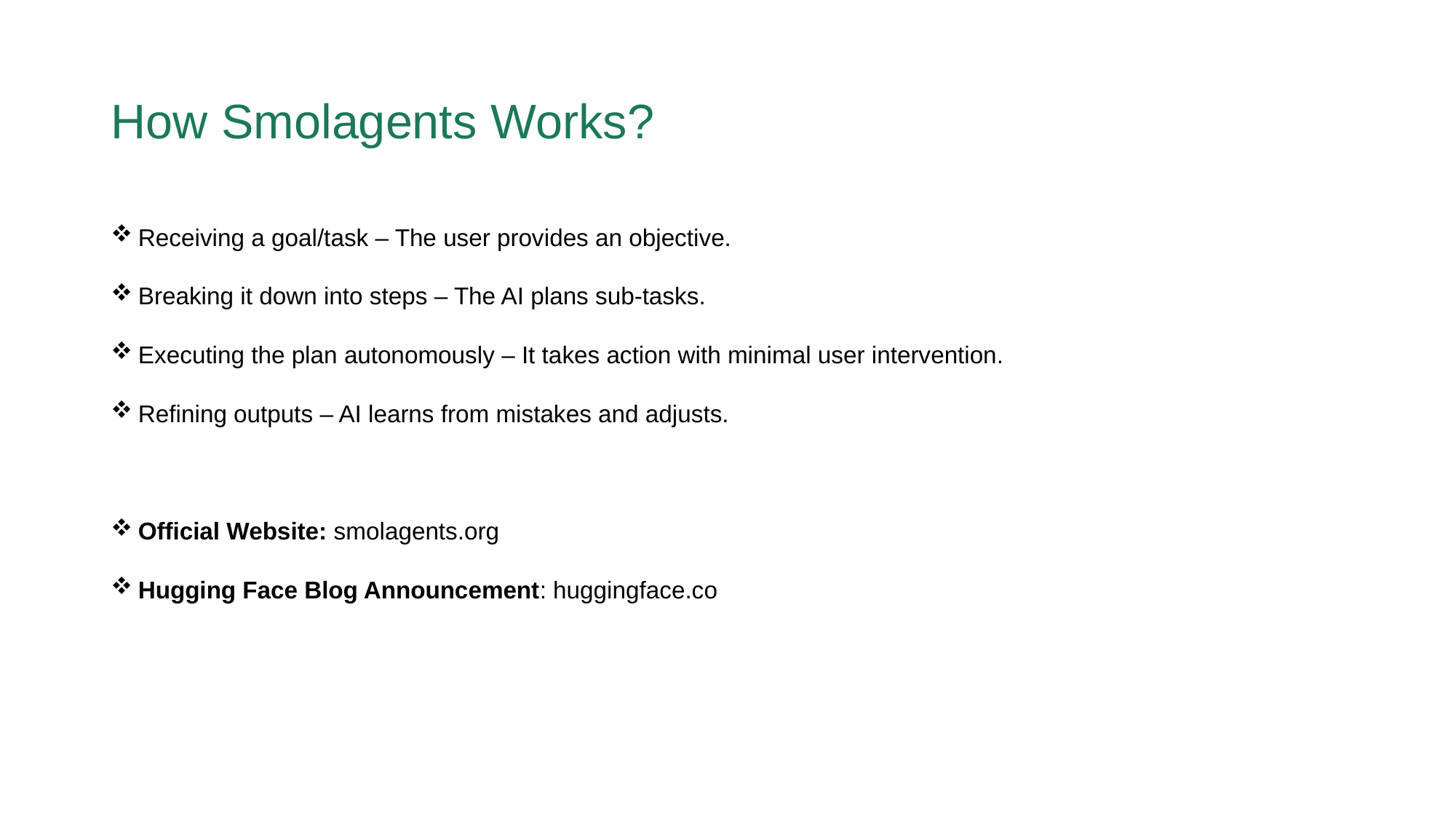

# How Smolagents Works?
Receiving a goal/task – The user provides an objective.
Breaking it down into steps – The AI plans sub-tasks.
Executing the plan autonomously – It takes action with minimal user intervention.
Refining outputs – AI learns from mistakes and adjusts.

Official Website: smolagents.org
Hugging Face Blog Announcement: huggingface.co